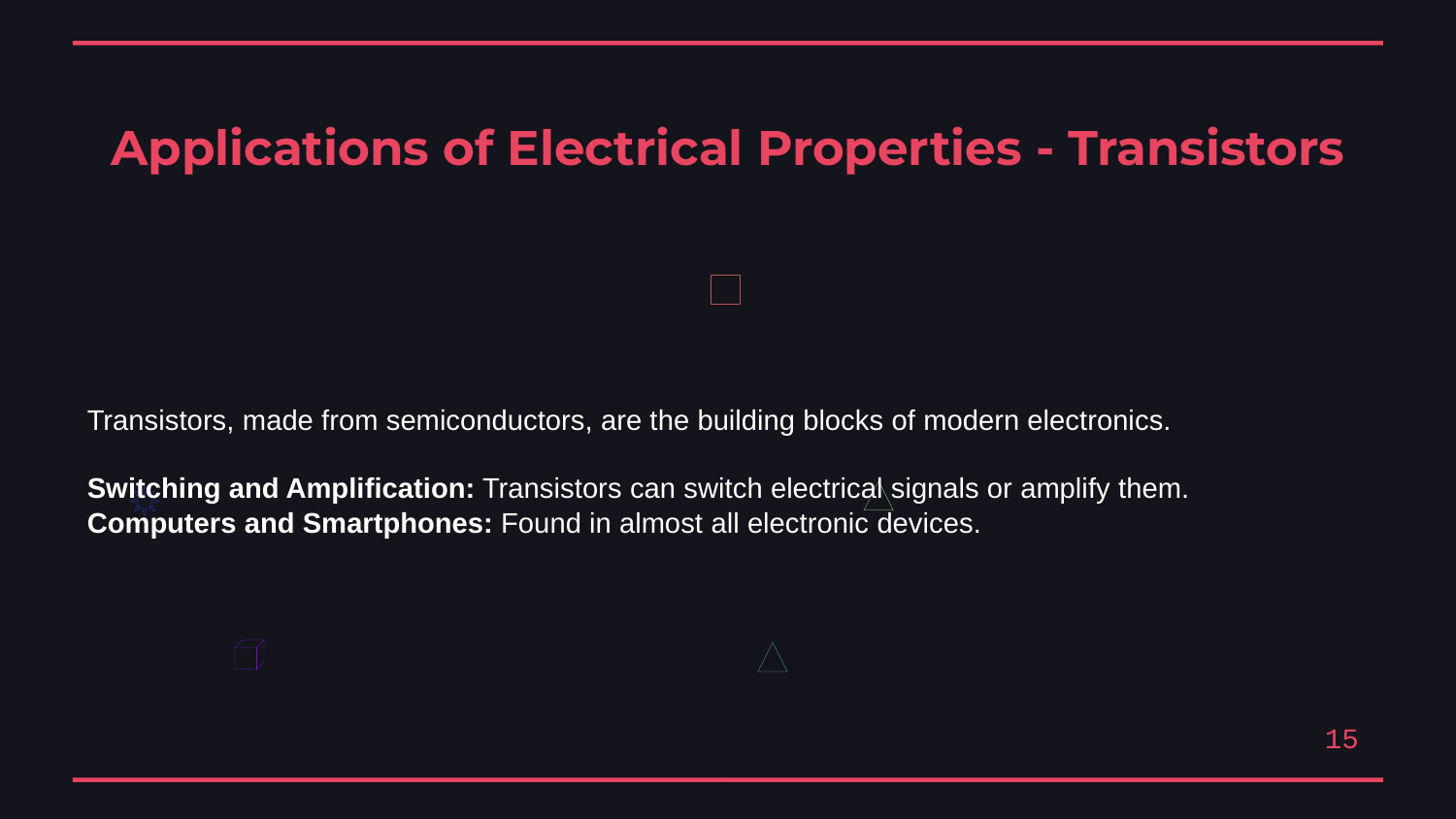

Applications of Electrical Properties - Transistors
Transistors, made from semiconductors, are the building blocks of modern electronics.

Switching and Amplification: Transistors can switch electrical signals or amplify them.
Computers and Smartphones: Found in almost all electronic devices.

15